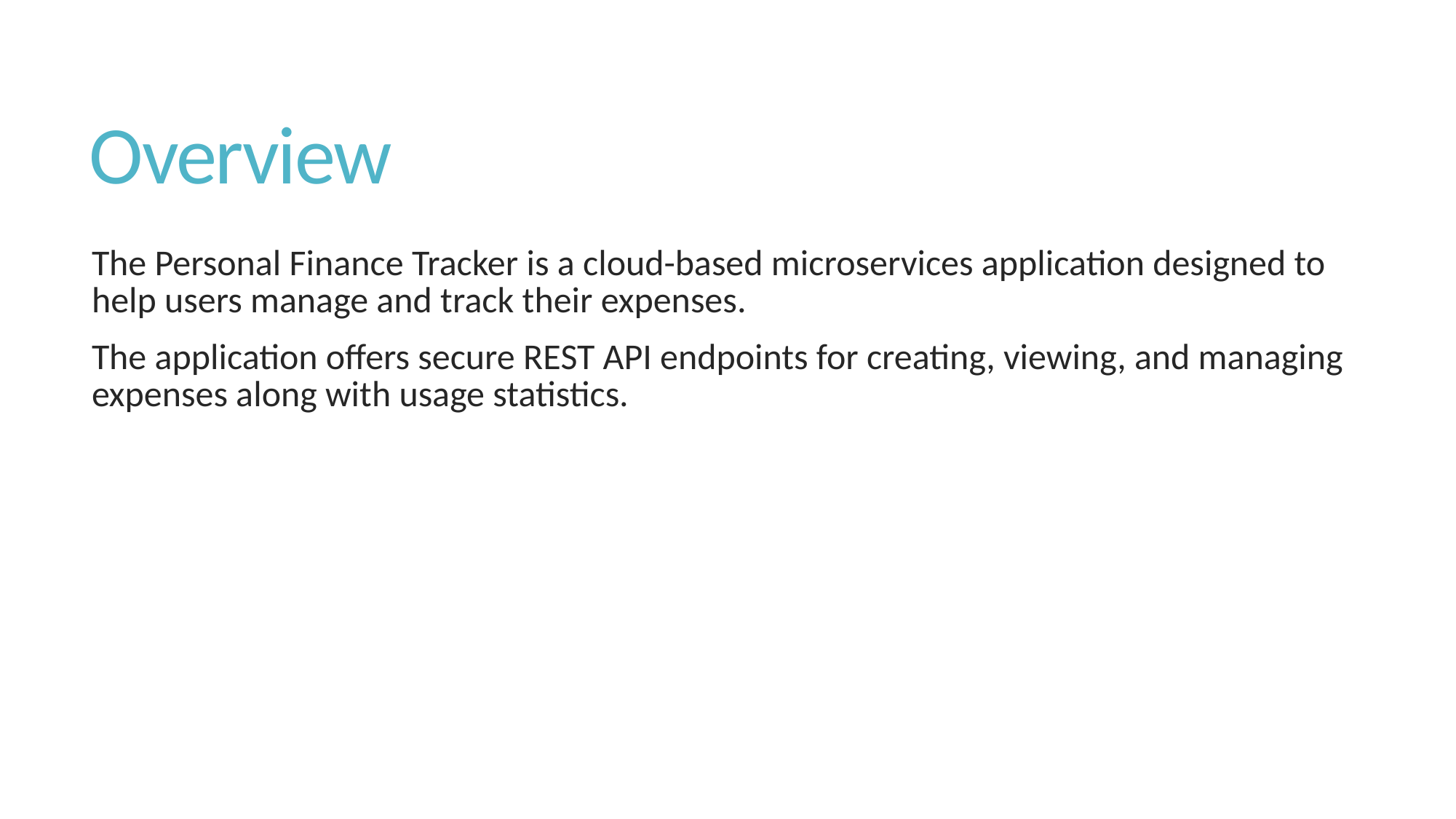

# Overview
The Personal Finance Tracker is a cloud-based microservices application designed to help users manage and track their expenses.
The application offers secure REST API endpoints for creating, viewing, and managing expenses along with usage statistics.